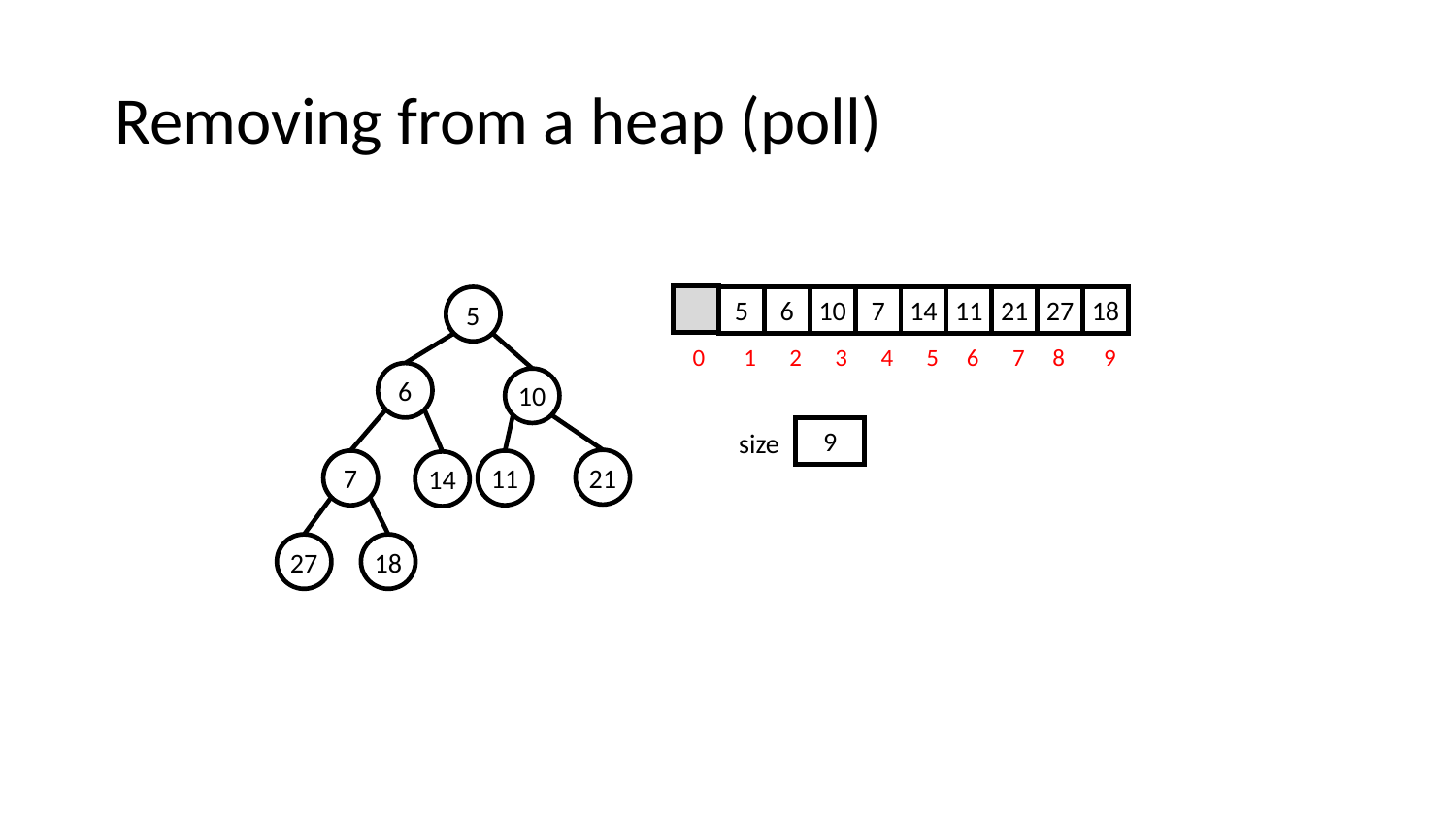

# Removing from a heap (poll)

6
18
27
7
14
11
21
5
6
10
21
7
11
14
27
18
10
5
0       1      2      3      4      5     6      7     8       9
9
size